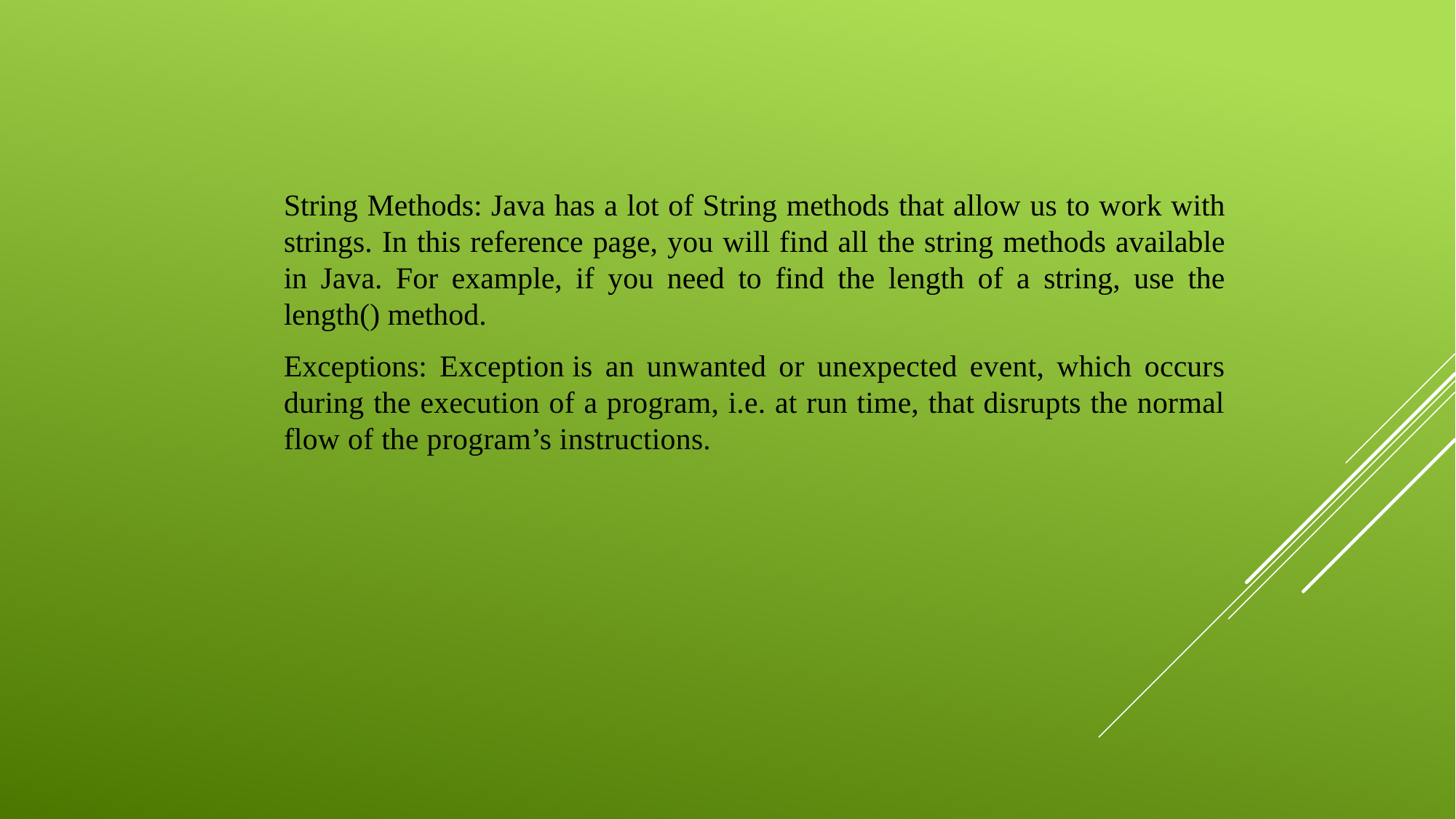

String Methods: Java has a lot of String methods that allow us to work with strings. In this reference page, you will find all the string methods available in Java. For example, if you need to find the length of a string, use the length() method.
Exceptions: Exception is an unwanted or unexpected event, which occurs during the execution of a program, i.e. at run time, that disrupts the normal flow of the program’s instructions.